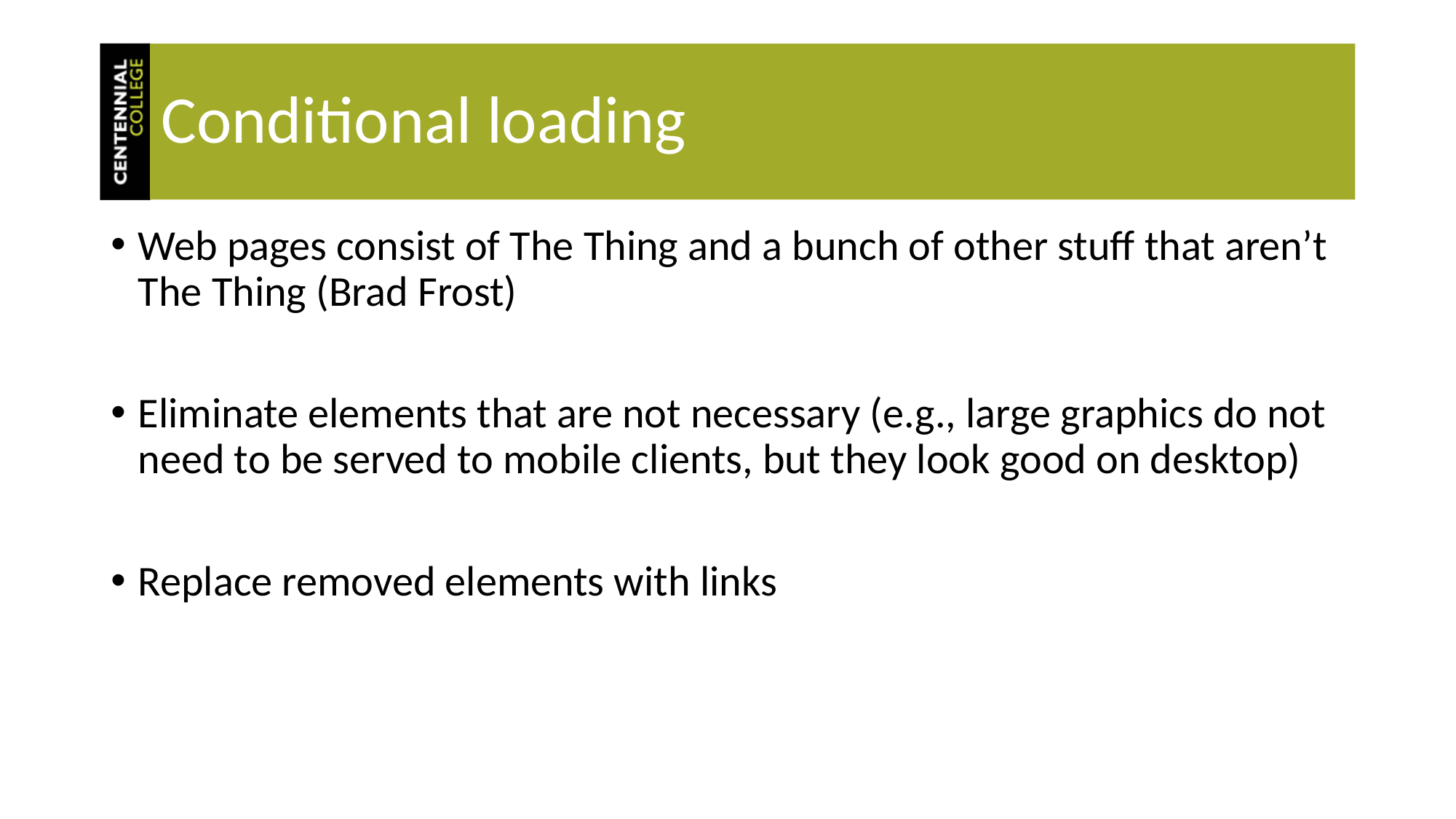

# Conditional loading
Web pages consist of The Thing and a bunch of other stuff that aren’t The Thing (Brad Frost)

Eliminate elements that are not necessary (e.g., large graphics do not need to be served to mobile clients, but they look good on desktop)

Replace removed elements with links